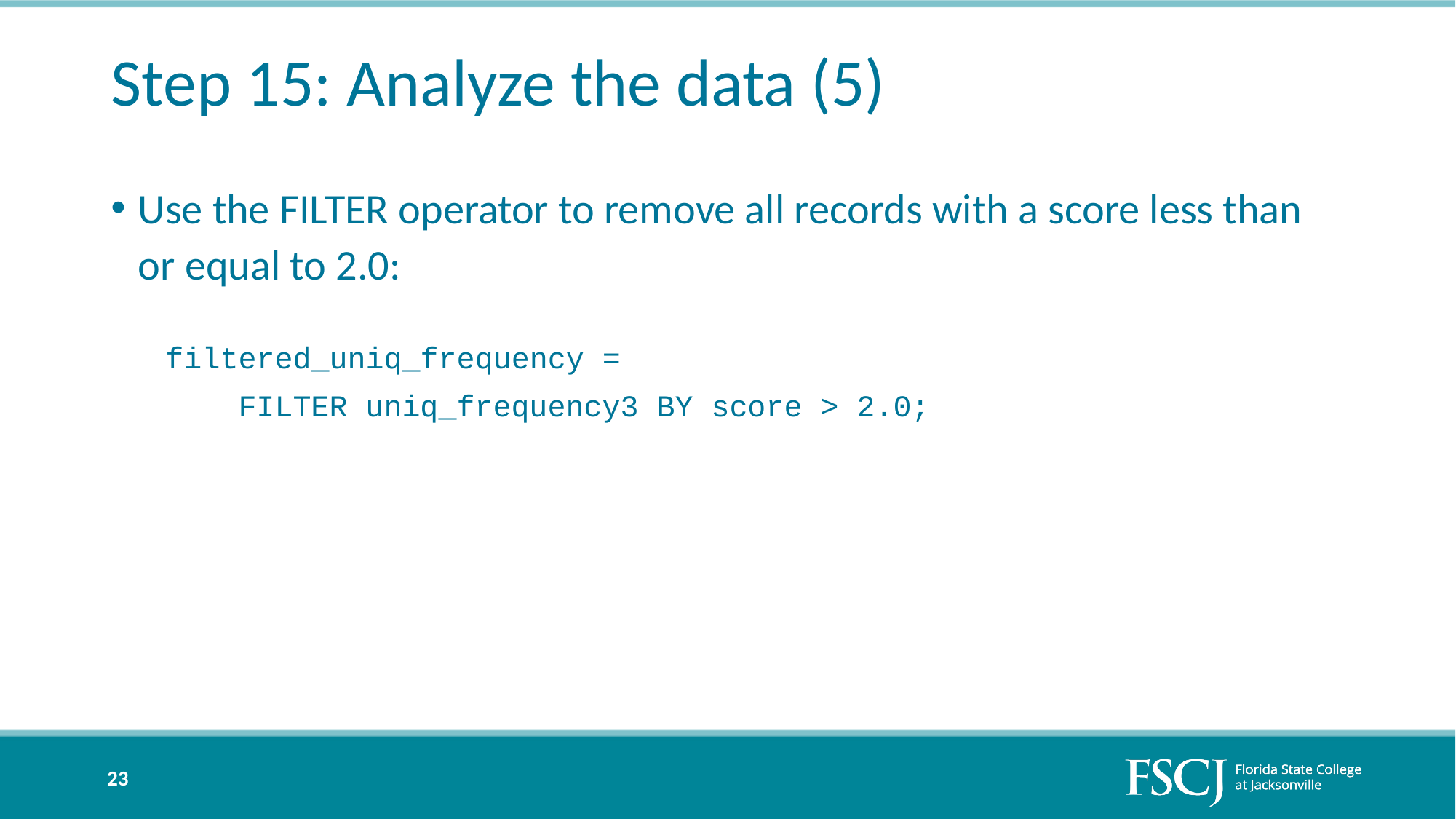

# Step 15: Analyze the data (5)
Use the FILTER operator to remove all records with a score less than or equal to 2.0:

filtered_uniq_frequency =
    FILTER uniq_frequency3 BY score > 2.0;